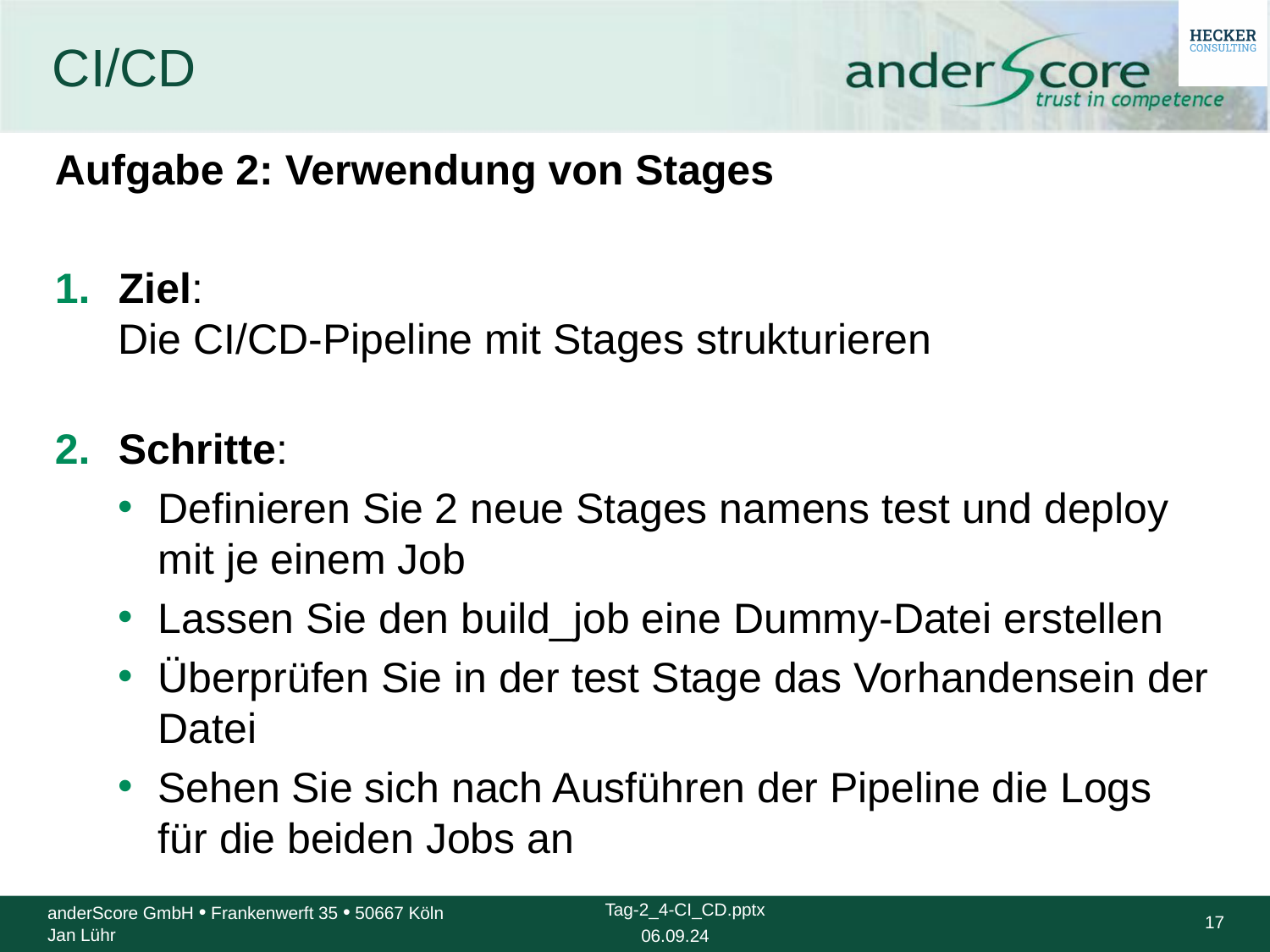

# CI/CD
Aufgabe 2: Verwendung von Stages

Ziel:
Die CI/CD-Pipeline mit Stages strukturieren
Schritte:
Definieren Sie 2 neue Stages namens test und deploy mit je einem Job
Lassen Sie den build_job eine Dummy-Datei erstellen
Überprüfen Sie in der test Stage das Vorhandensein der Datei
Sehen Sie sich nach Ausführen der Pipeline die Logs für die beiden Jobs an